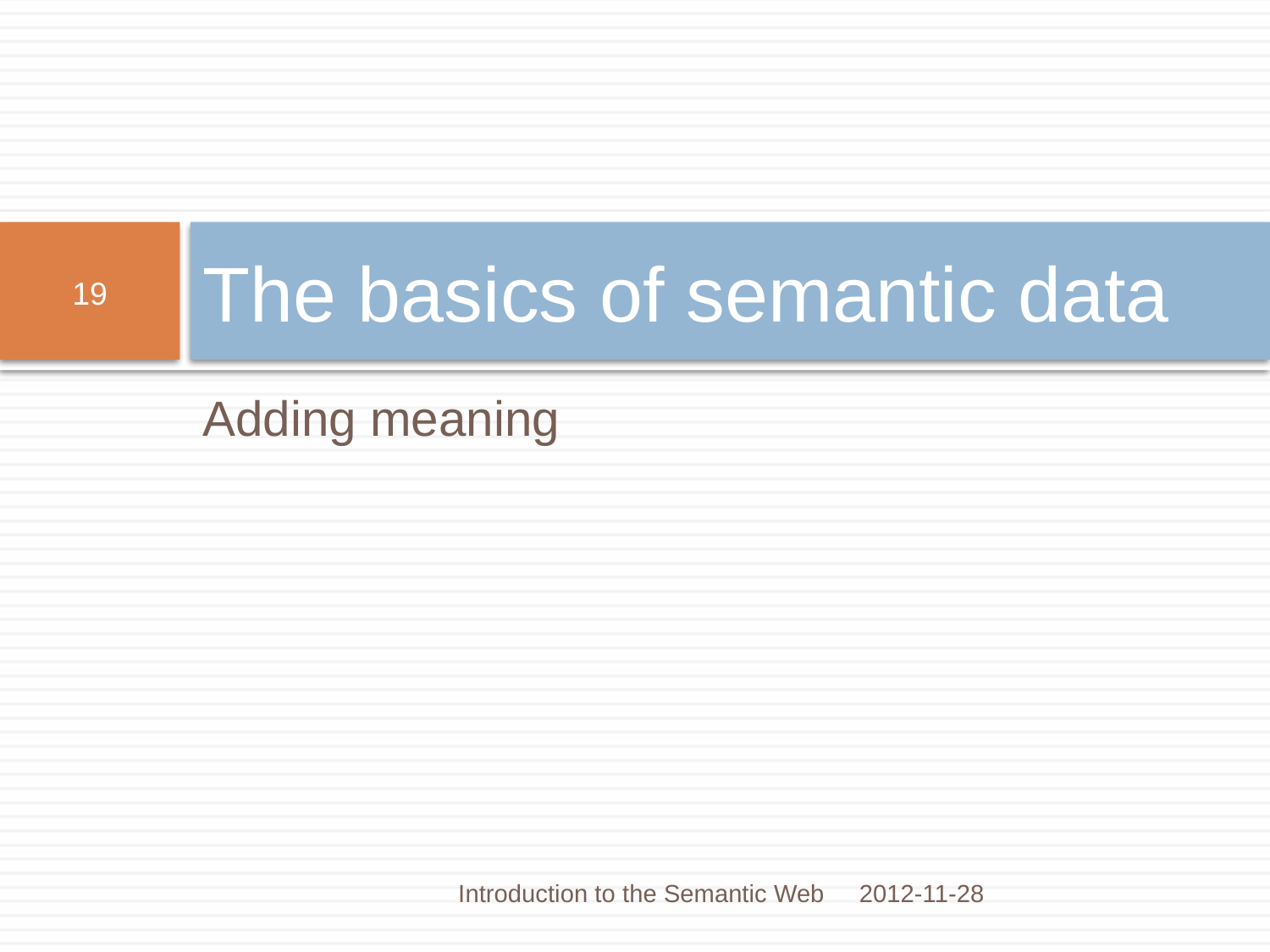

# The basics of semantic data
19
Adding meaning
Introduction to the Semantic Web
2012-11-28